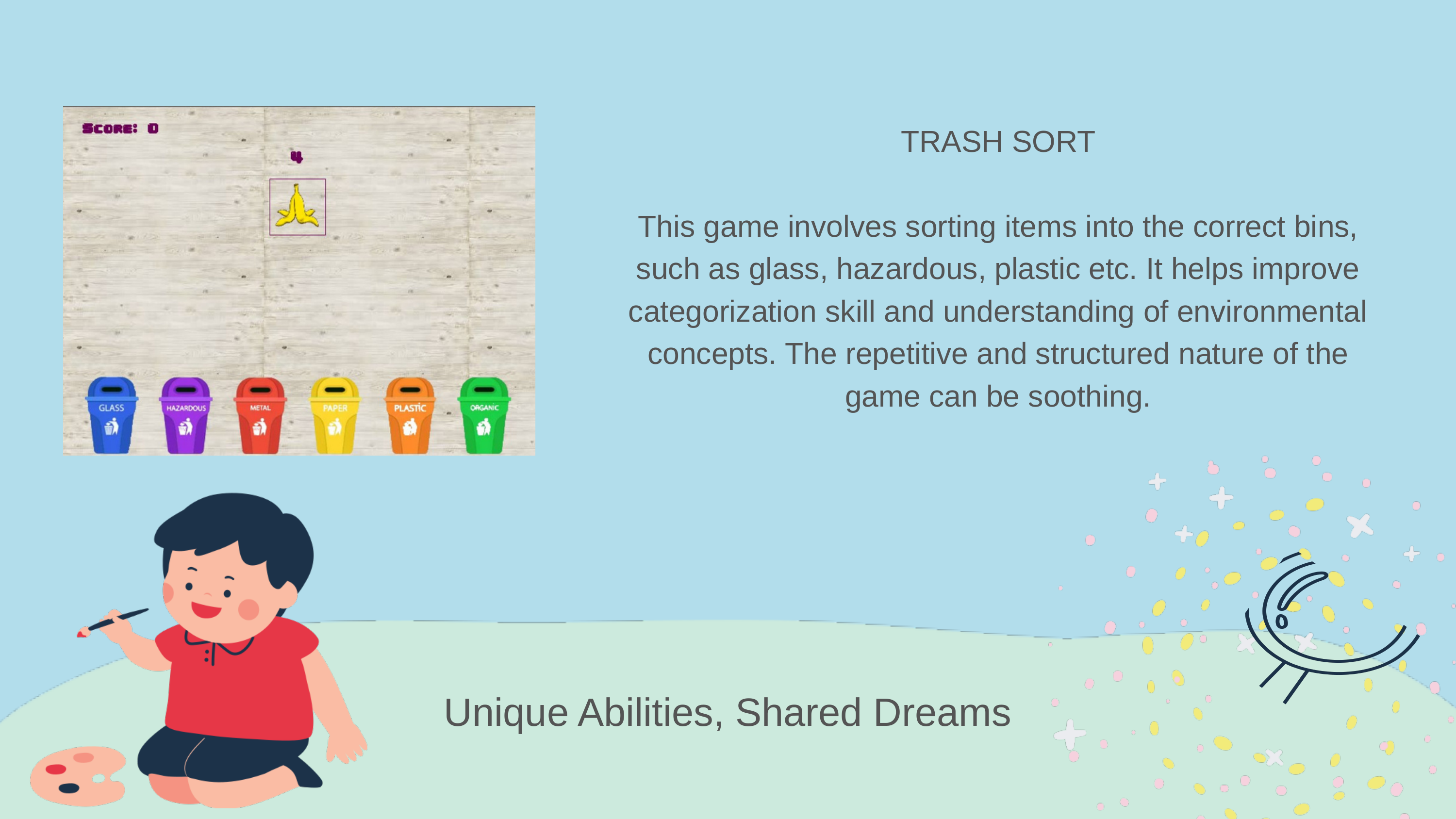

TRASH SORT

This game involves sorting items into the correct bins, such as glass, hazardous, plastic etc. It helps improve categorization skill and understanding of environmental concepts. The repetitive and structured nature of the game can be soothing.

Unique Abilities, Shared Dreams